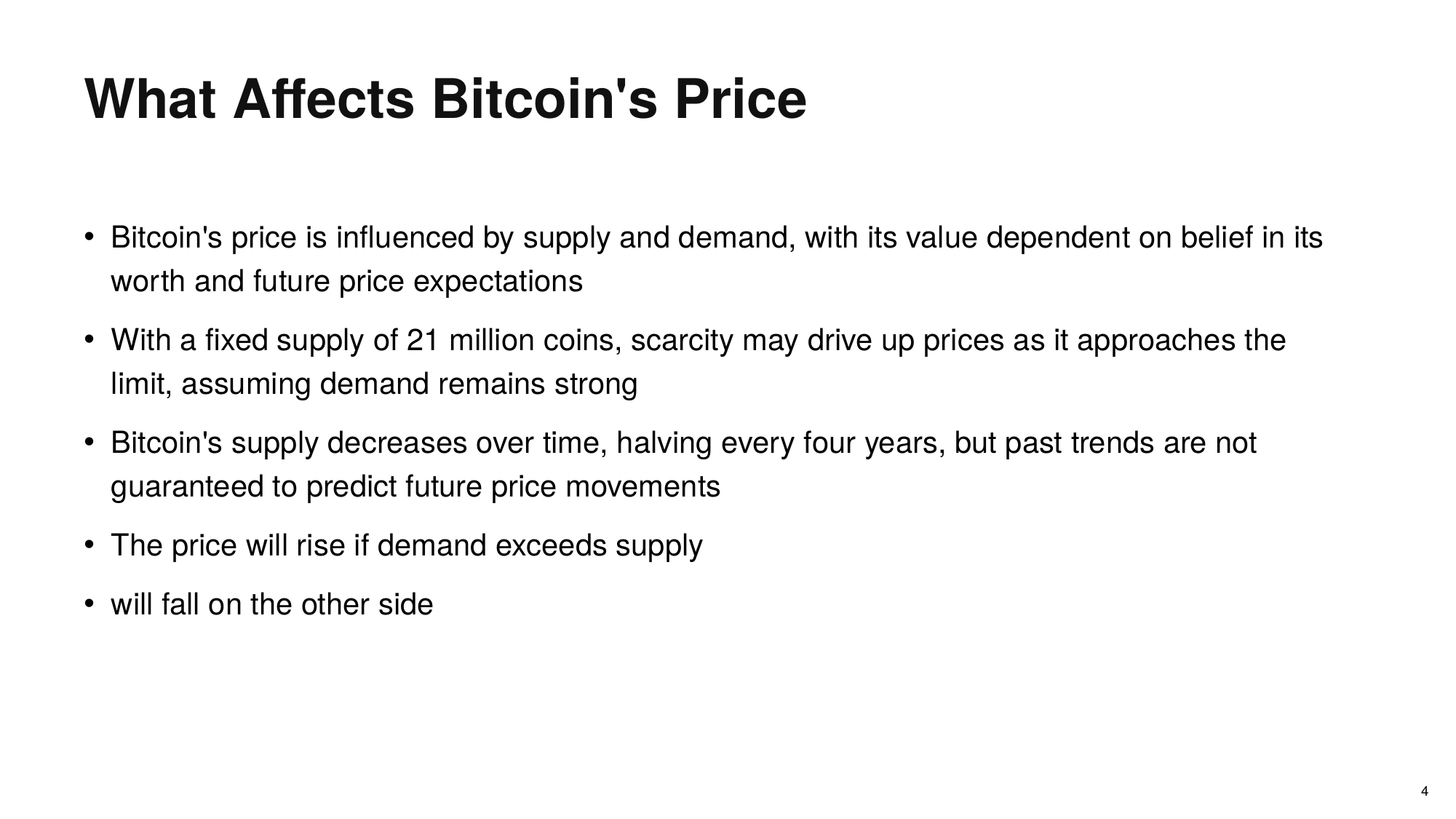

# What Affects Bitcoin's Price
Bitcoin's price is influenced by supply and demand, with its value dependent on belief in its worth and future price expectations
With a fixed supply of 21 million coins, scarcity may drive up prices as it approaches the limit, assuming demand remains strong
Bitcoin's supply decreases over time, halving every four years, but past trends are not guaranteed to predict future price movements
The price will rise if demand exceeds supply
will fall on the other side
4